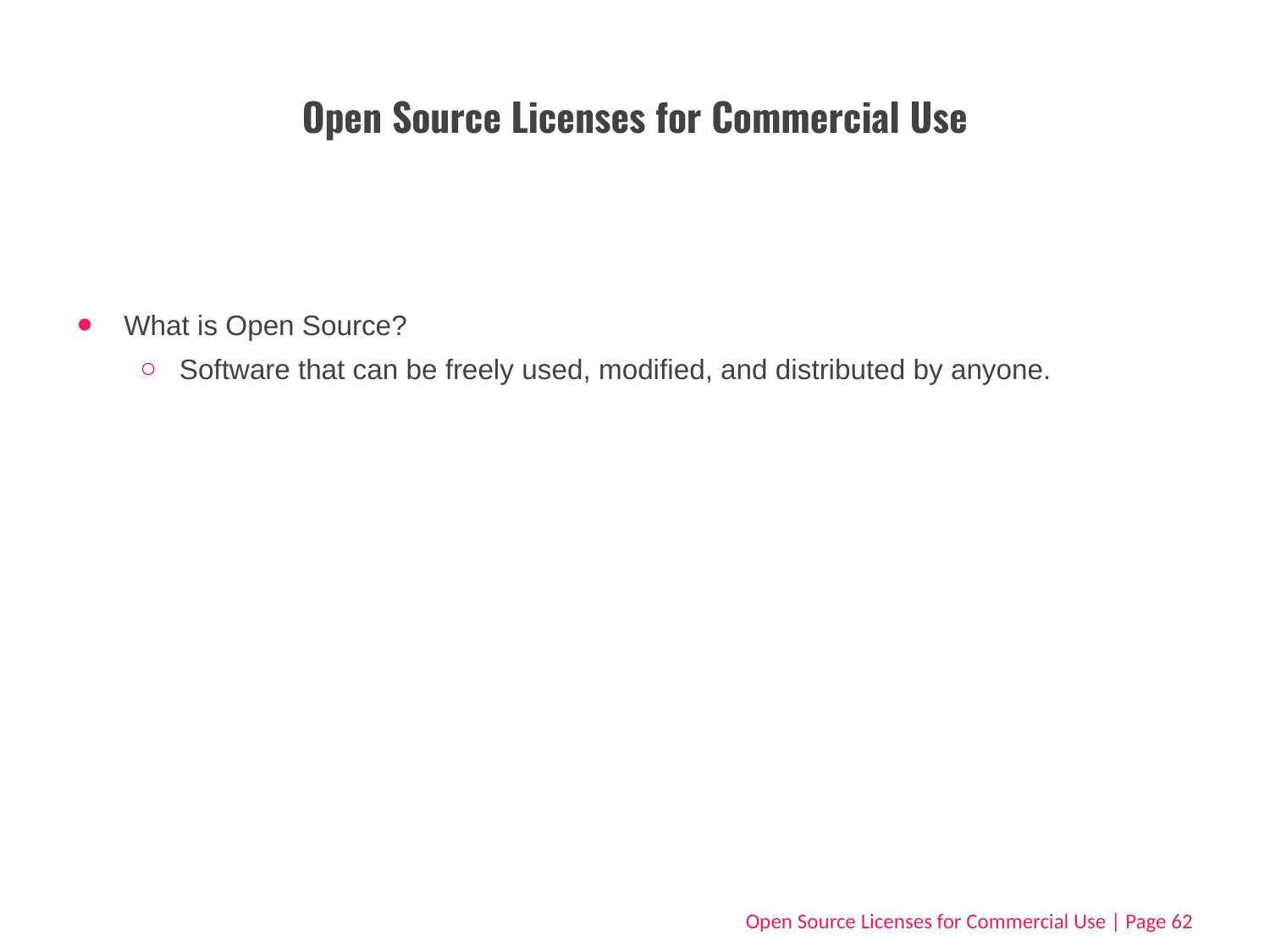

# Open Source Licenses for Commercial Use

What is Open Source?
Software that can be freely used, modified, and distributed by anyone.

Open Source Licenses for Commercial Use | Page 62